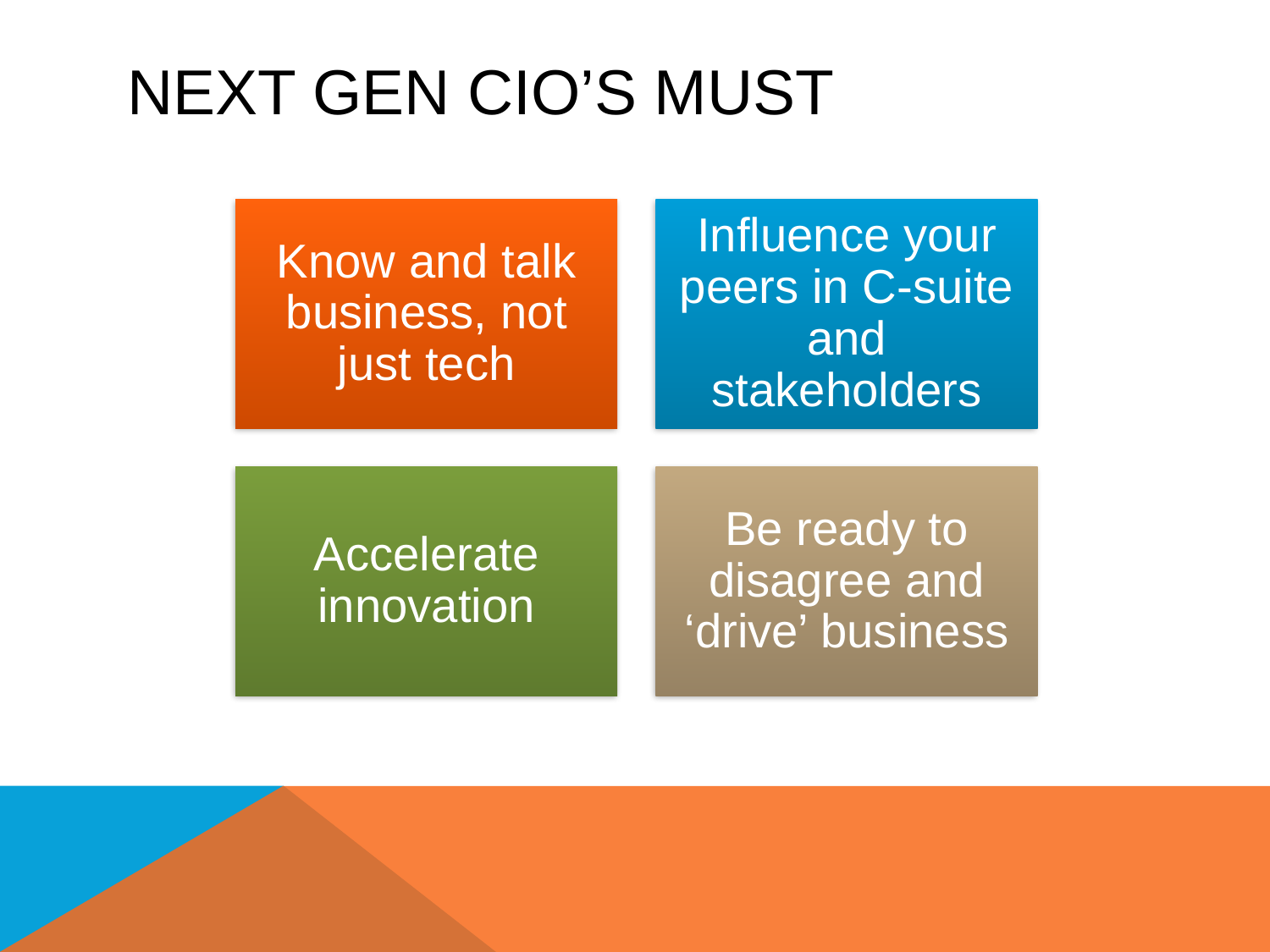

# next gen cio’s must
Know and talk business, not just tech
Influence your peers in C-suite and stakeholders
Accelerate innovation
Be ready to disagree and ‘drive’ business